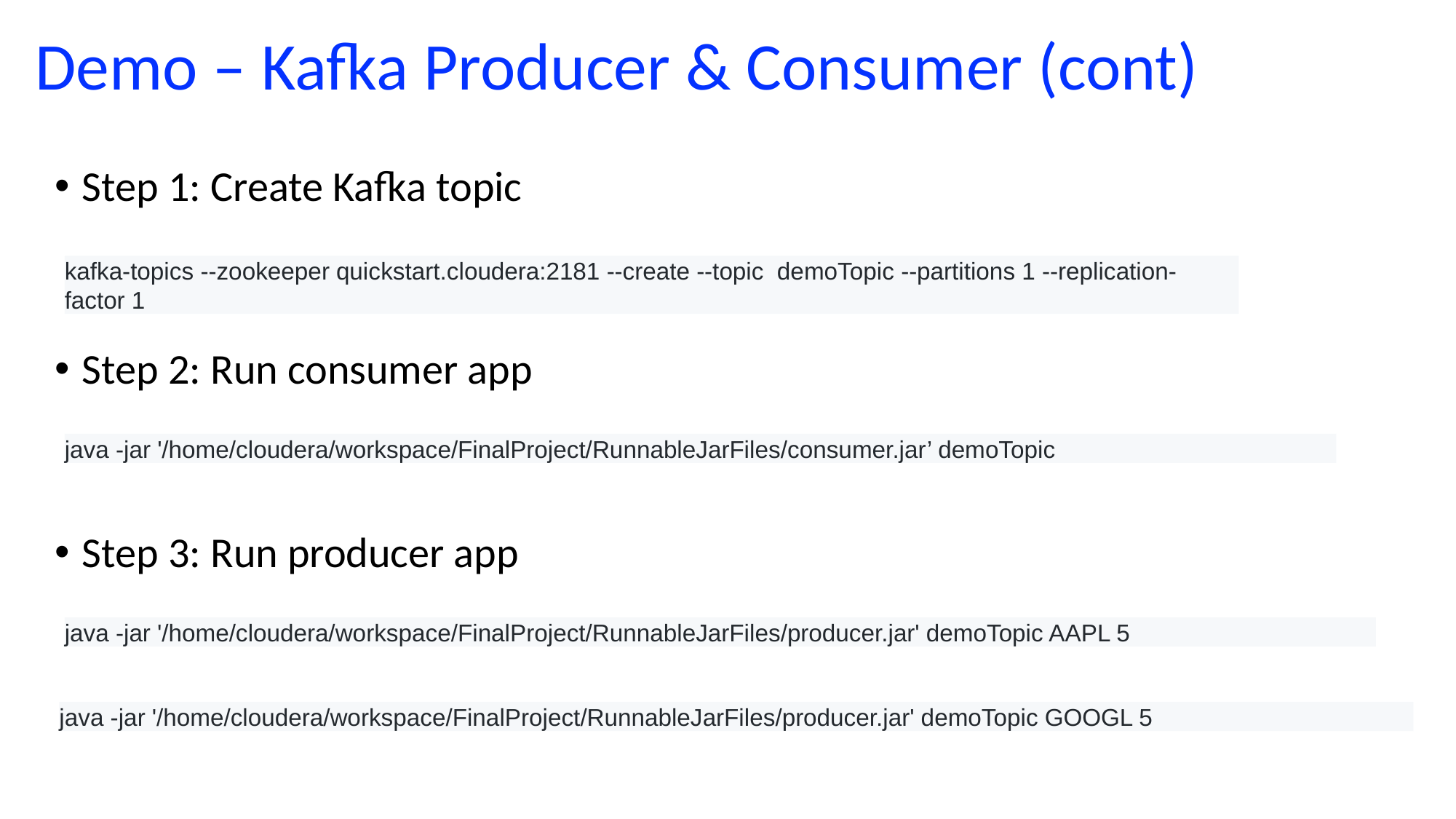

# Demo – Kafka Producer & Consumer (cont)
Step 1: Create Kafka topic

Step 2: Run consumer app

Step 3: Run producer app

kafka-topics --zookeeper quickstart.cloudera:2181 --create --topic  demoTopic --partitions 1 --replication-factor 1
java -jar '/home/cloudera/workspace/FinalProject/RunnableJarFiles/consumer.jar’ demoTopic
java -jar '/home/cloudera/workspace/FinalProject/RunnableJarFiles/producer.jar' demoTopic AAPL 5
java -jar '/home/cloudera/workspace/FinalProject/RunnableJarFiles/producer.jar' demoTopic GOOGL 5